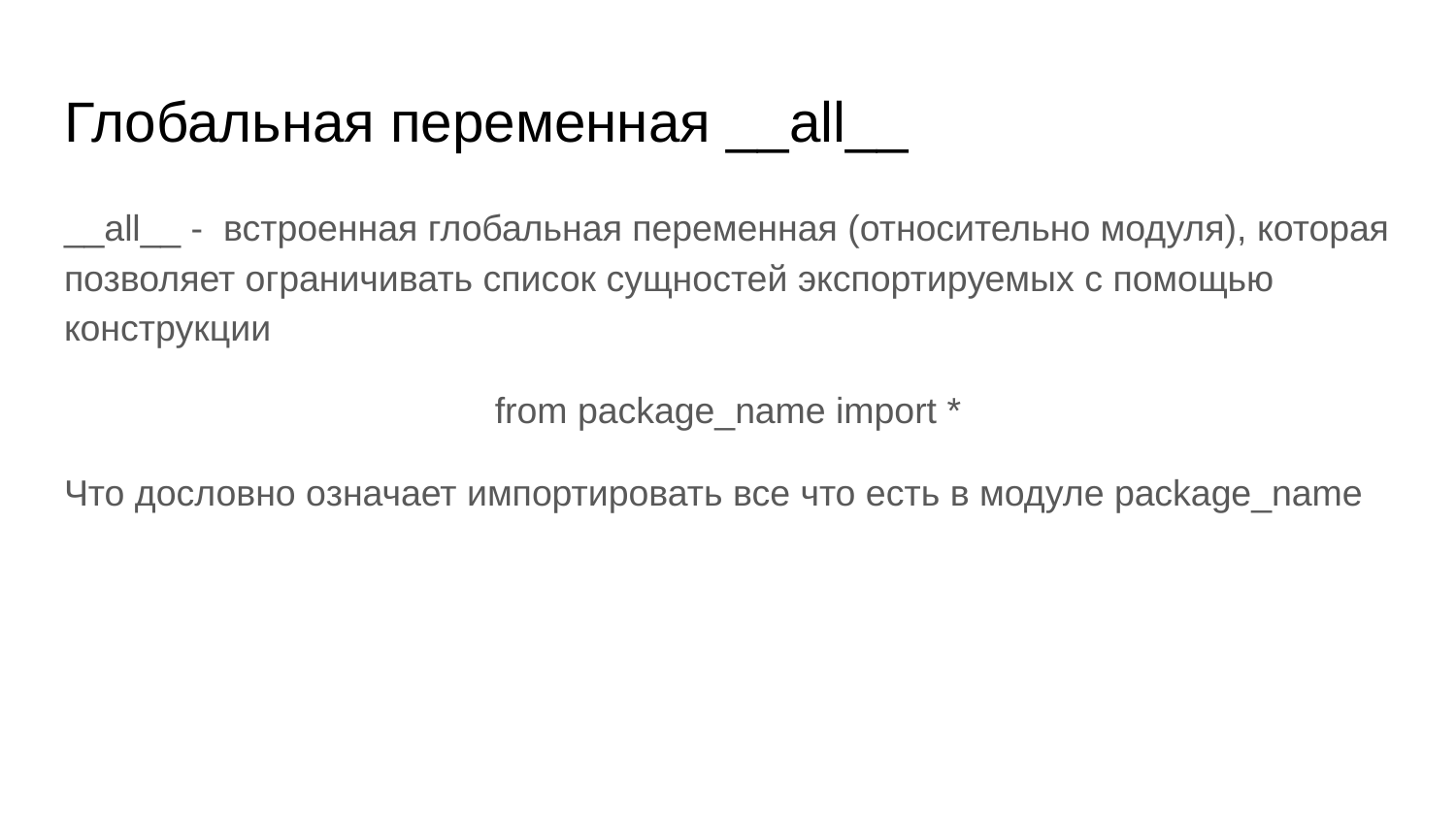

# Глобальная переменная __all__
__all__ -  встроенная глобальная переменная (относительно модуля), которая позволяет ограничивать список сущностей экспортируемых с помощью конструкции
from package_name import *
Что дословно означает импортировать все что есть в модуле package_name